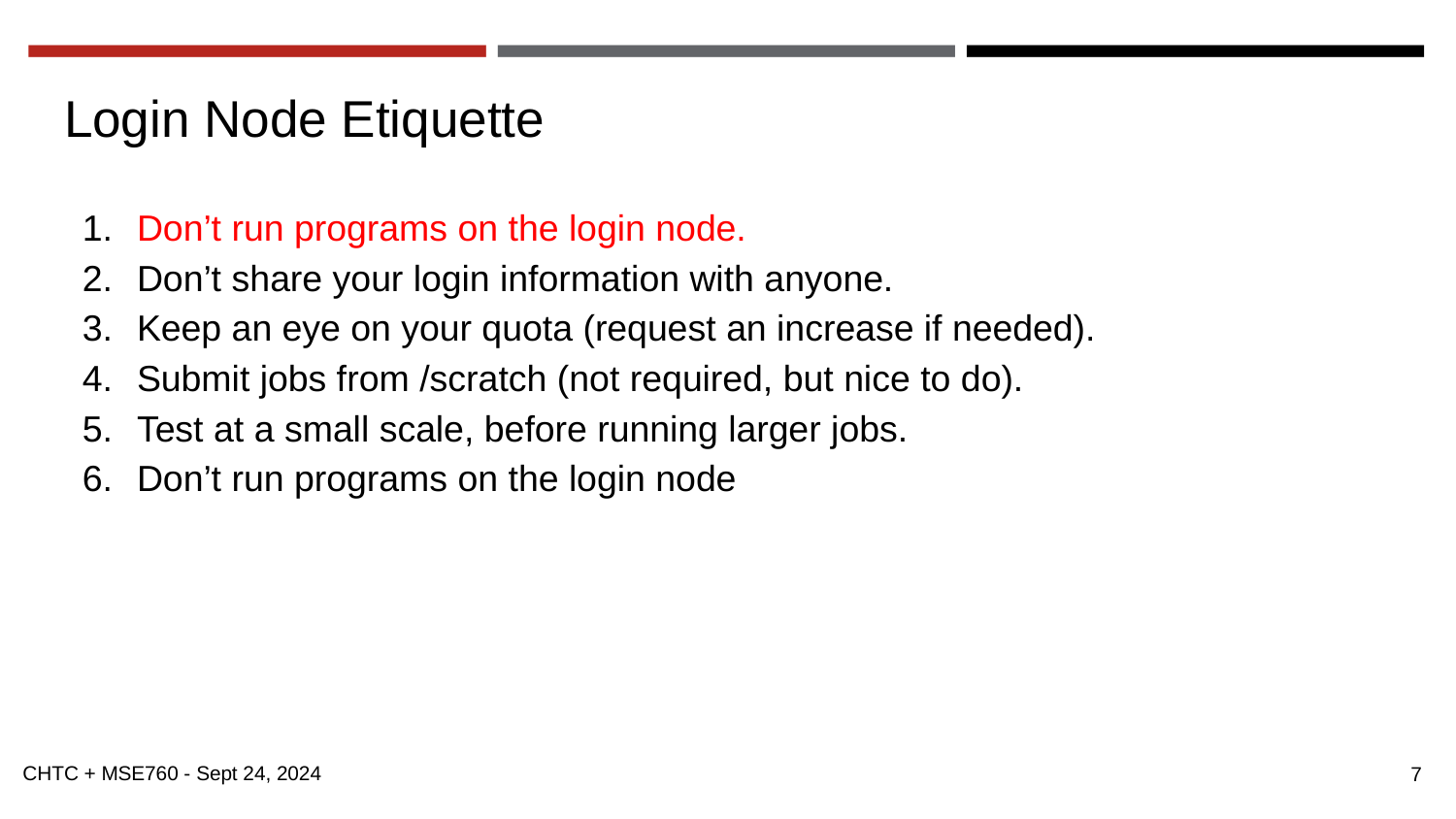

# Login Node Etiquette
Don’t run programs on the login node.
Don’t share your login information with anyone.
Keep an eye on your quota (request an increase if needed).
Submit jobs from /scratch (not required, but nice to do).
Test at a small scale, before running larger jobs.
Don’t run programs on the login node
7